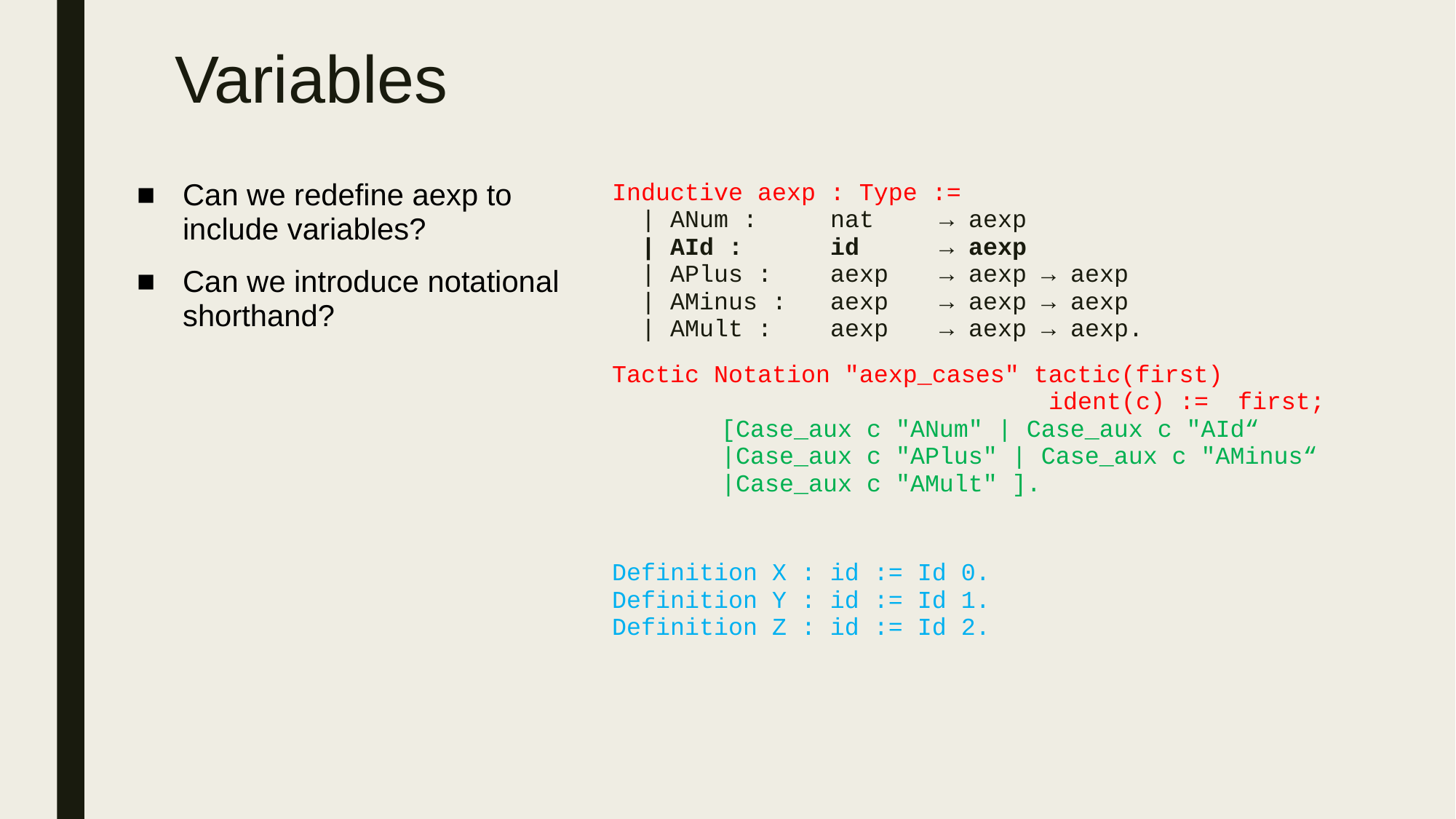

# Variables
Can we redefine aexp to include variables?
Can we introduce notational shorthand?
Inductive aexp : Type :=
  | ANum : 	nat 	→ aexp
  | AId : 	id 	→ aexp
  | APlus : 	aexp 	→ aexp → aexp
  | AMinus : 	aexp 	→ aexp → aexp
  | AMult : 	aexp 	→ aexp → aexp.
Tactic Notation "aexp_cases" tactic(first)
				ident(c) :=  first;
	[Case_aux c "ANum" | Case_aux c "AId“
	|Case_aux c "APlus" | Case_aux c "AMinus“
	|Case_aux c "AMult" ].

Definition X : id := Id 0.
Definition Y : id := Id 1.
Definition Z : id := Id 2.